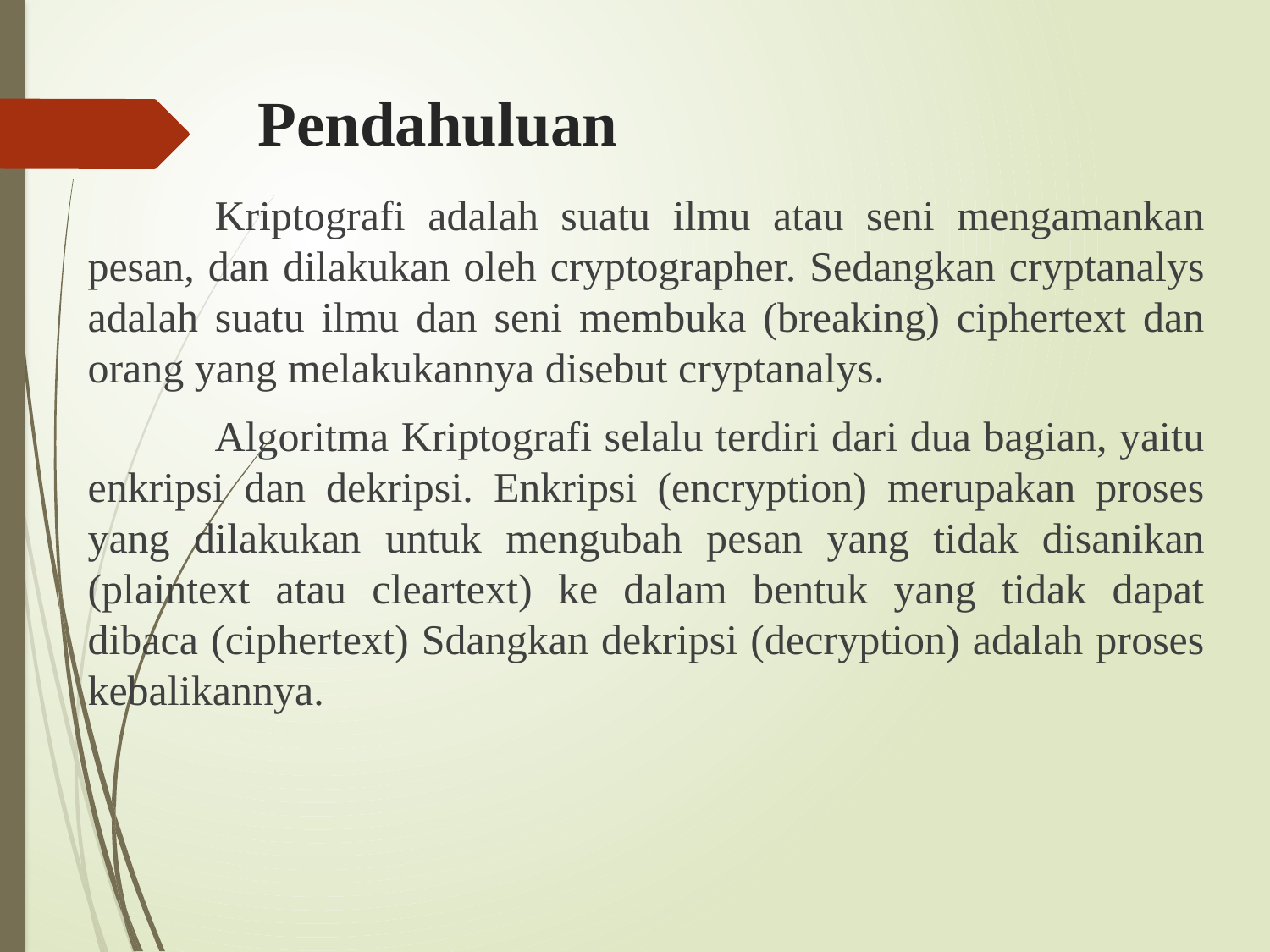

# Pendahuluan
	Kriptografi adalah suatu ilmu atau seni mengamankan pesan, dan dilakukan oleh cryptographer. Sedangkan cryptanalys adalah suatu ilmu dan seni membuka (breaking) ciphertext dan orang yang melakukannya disebut cryptanalys.
	Algoritma Kriptografi selalu terdiri dari dua bagian, yaitu enkripsi dan dekripsi. Enkripsi (encryption) merupakan proses yang dilakukan untuk mengubah pesan yang tidak disanikan (plaintext atau cleartext) ke dalam bentuk yang tidak dapat dibaca (ciphertext) Sdangkan dekripsi (decryption) adalah proses kebalikannya.